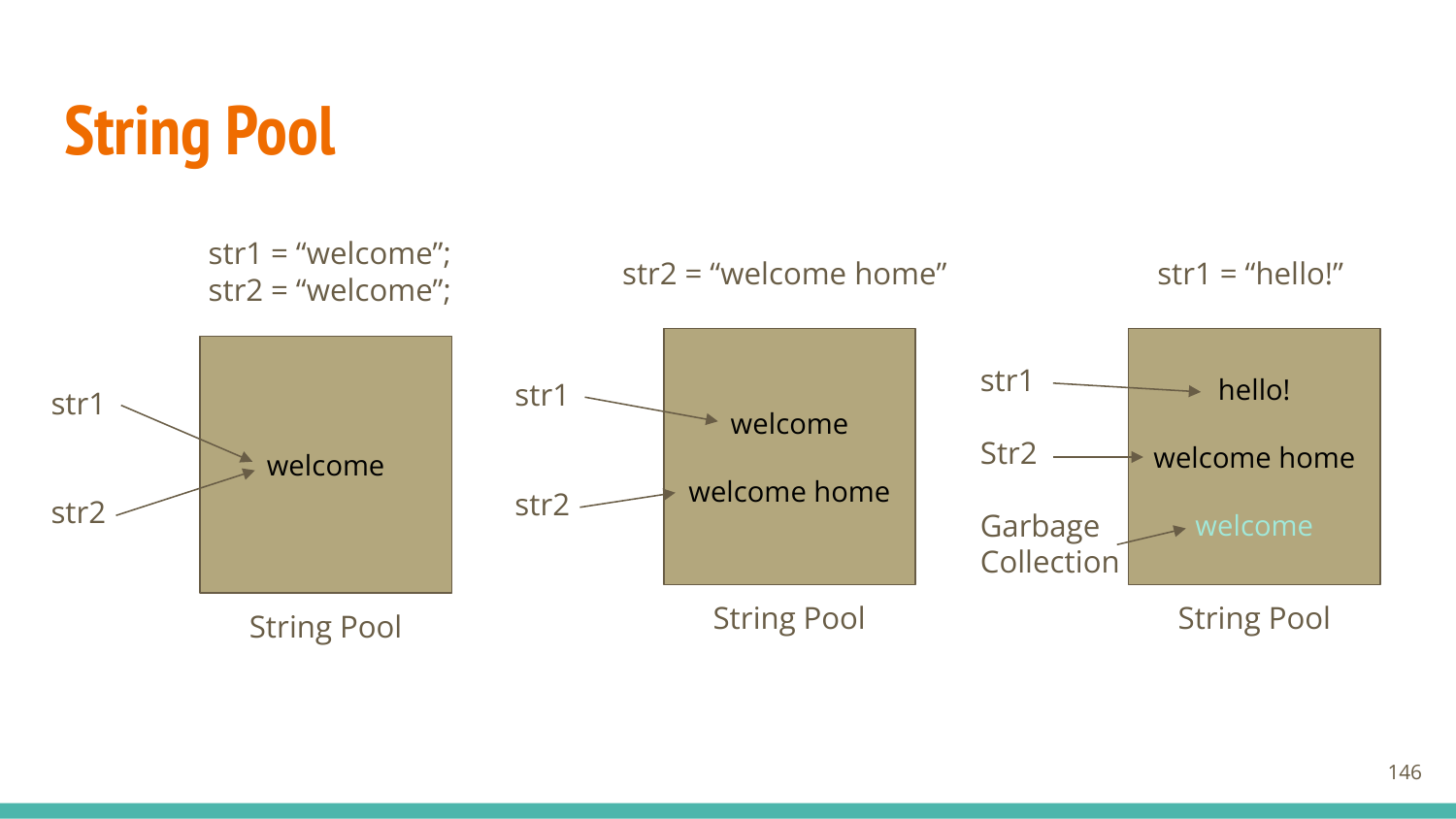

# String Pool
str1 = “welcome”;
str2 = “welcome”;

welcome
str1

str2
String Pool
str2 = “welcome home”
welcome

welcome home
str1

str2
String Pool
str1 = “hello!”
hello!

welcome home

welcome
str1

Str2

Garbage
Collection
String Pool
146